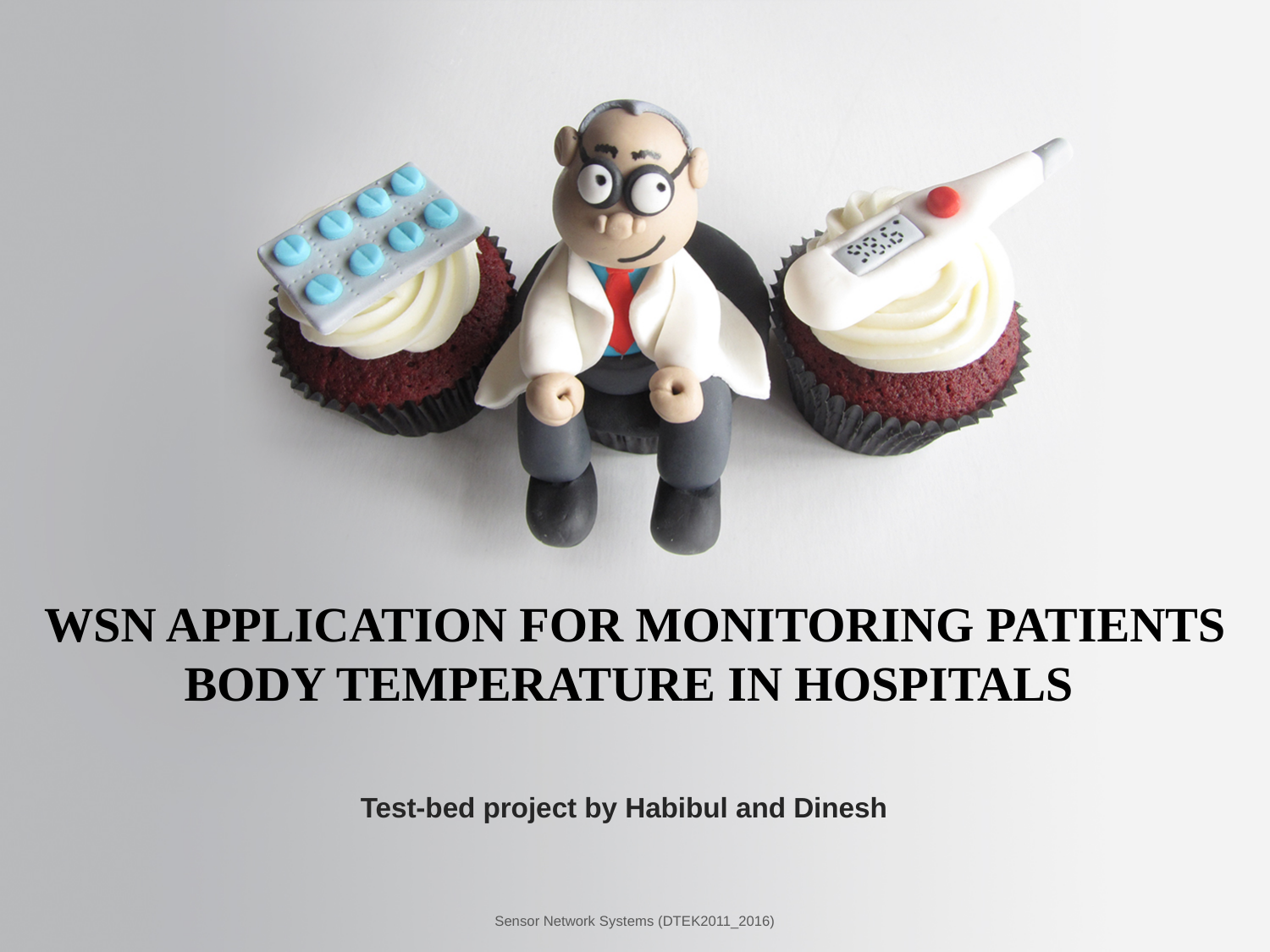

WSN APPLICATION FOR MONITORING PATIENTS
BODY TEMPERATURE IN HOSPITALS

Test-bed project by Habibul and Dinesh
Sensor Network Systems (DTEK2011_2016)